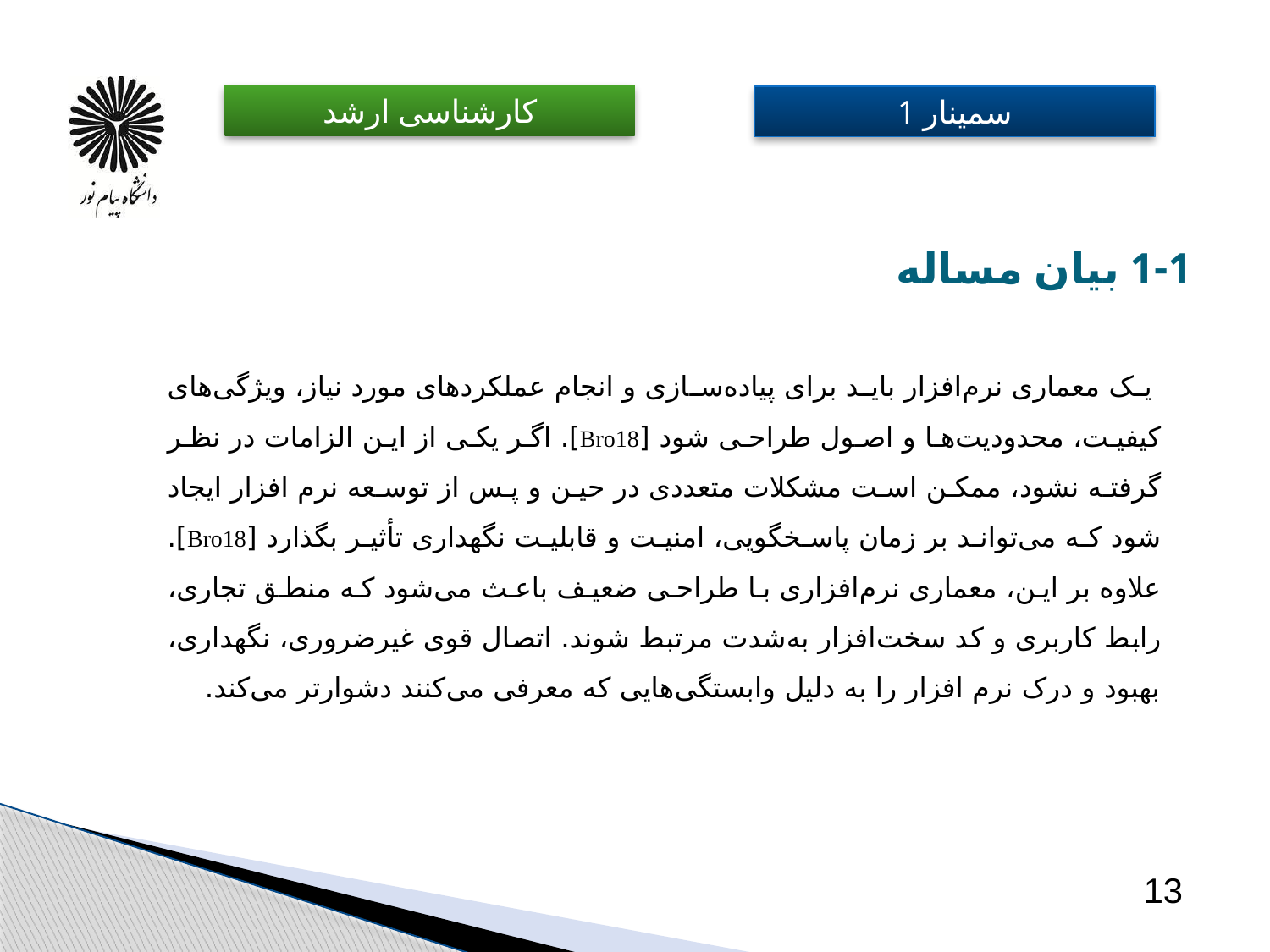

# 1-1 بیان مساله
 یک معماری نرم‌افزار باید برای پیاده‌سازی و انجام عملکردهای مورد نیاز، ویژگی‌های کیفیت، محدودیت‌ها و اصول طراحی شود [Bro18]. اگر یکی از این الزامات در نظر گرفته نشود، ممکن است مشکلات متعددی در حین و پس از توسعه نرم افزار ایجاد شود که می‌تواند بر زمان پاسخگویی، امنیت و قابلیت نگهداری تأثیر بگذارد [Bro18]. علاوه بر این، معماری نرم‌افزاری با طراحی ضعیف باعث می‌شود که منطق تجاری، رابط کاربری و کد سخت‌افزار به‌شدت مرتبط شوند. اتصال قوی غیرضروری، نگهداری، بهبود و درک نرم افزار را به دلیل وابستگی‌هایی که معرفی می‌کنند دشوارتر می‌کند.
13